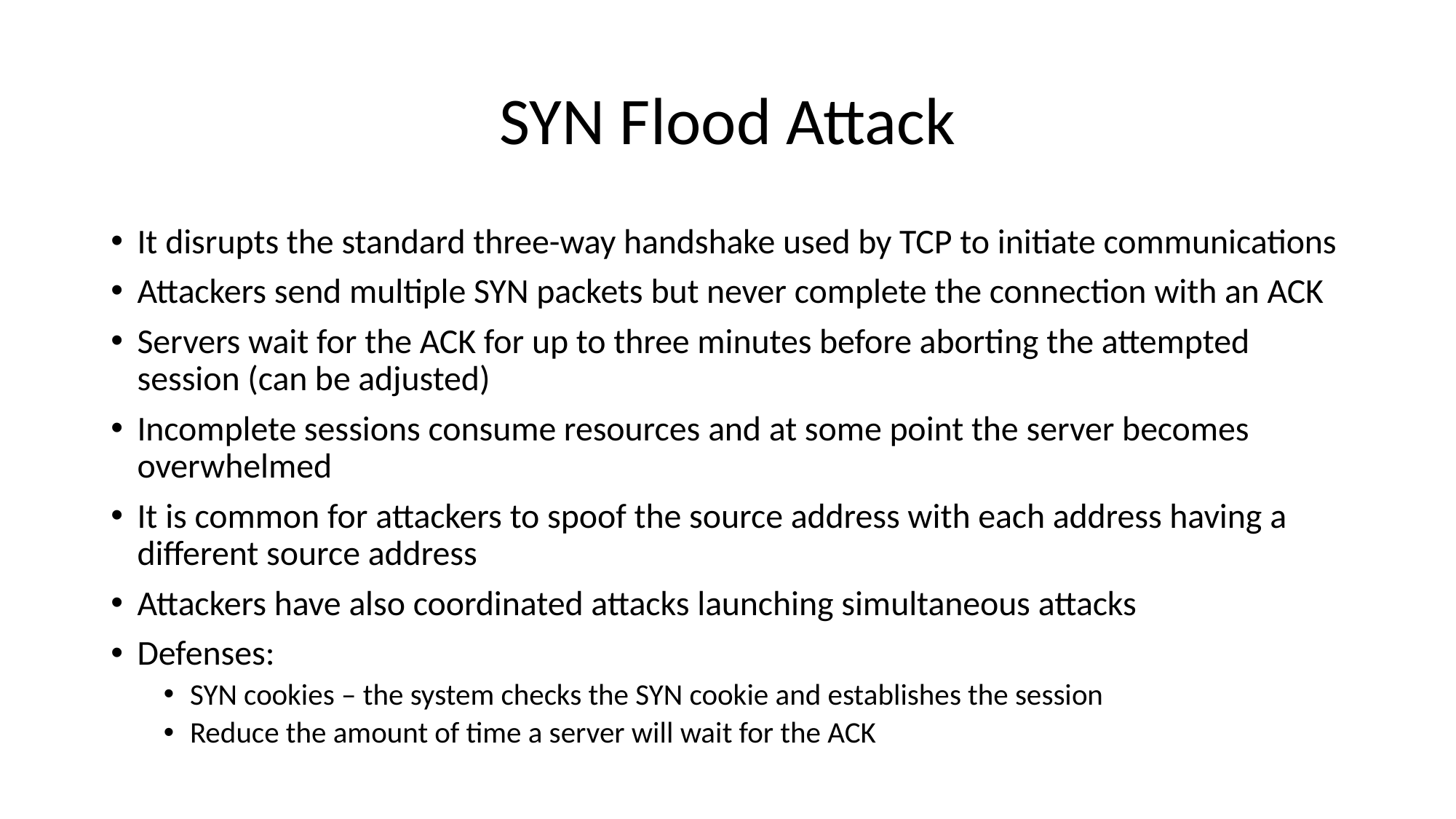

# SYN Flood Attack
It disrupts the standard three-way handshake used by TCP to initiate communications
Attackers send multiple SYN packets but never complete the connection with an ACK
Servers wait for the ACK for up to three minutes before aborting the attempted session (can be adjusted)
Incomplete sessions consume resources and at some point the server becomes overwhelmed
It is common for attackers to spoof the source address with each address having a different source address
Attackers have also coordinated attacks launching simultaneous attacks
Defenses:
SYN cookies – the system checks the SYN cookie and establishes the session
Reduce the amount of time a server will wait for the ACK